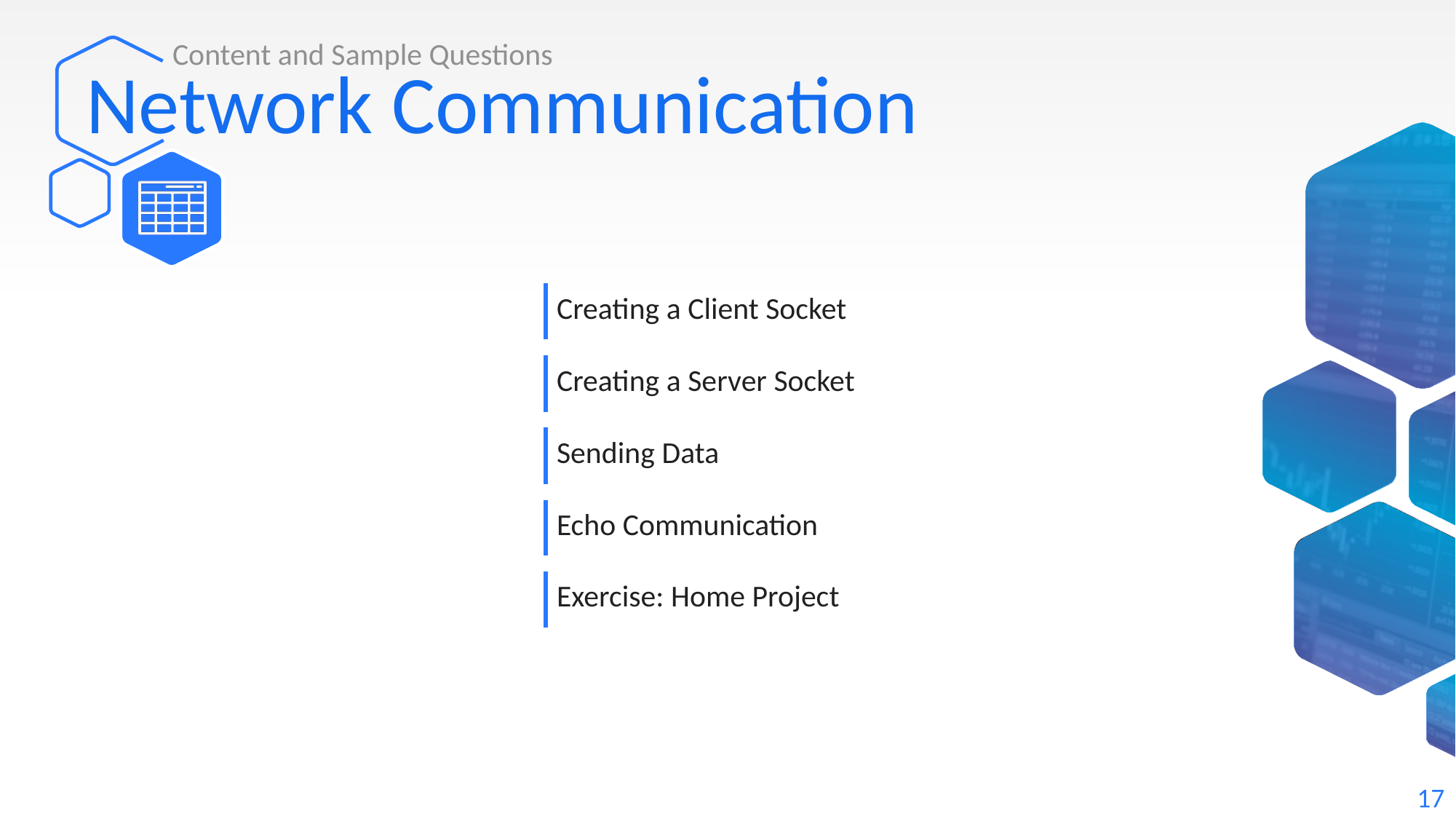

Content and Sample Questions
# Network Communication
| Creating a Client Socket |
| --- |
|  |
| Creating a Server Socket |
|  |
| Sending Data |
|  |
| Echo Communication |
|  |
| Exercise: Home Project |
|  |